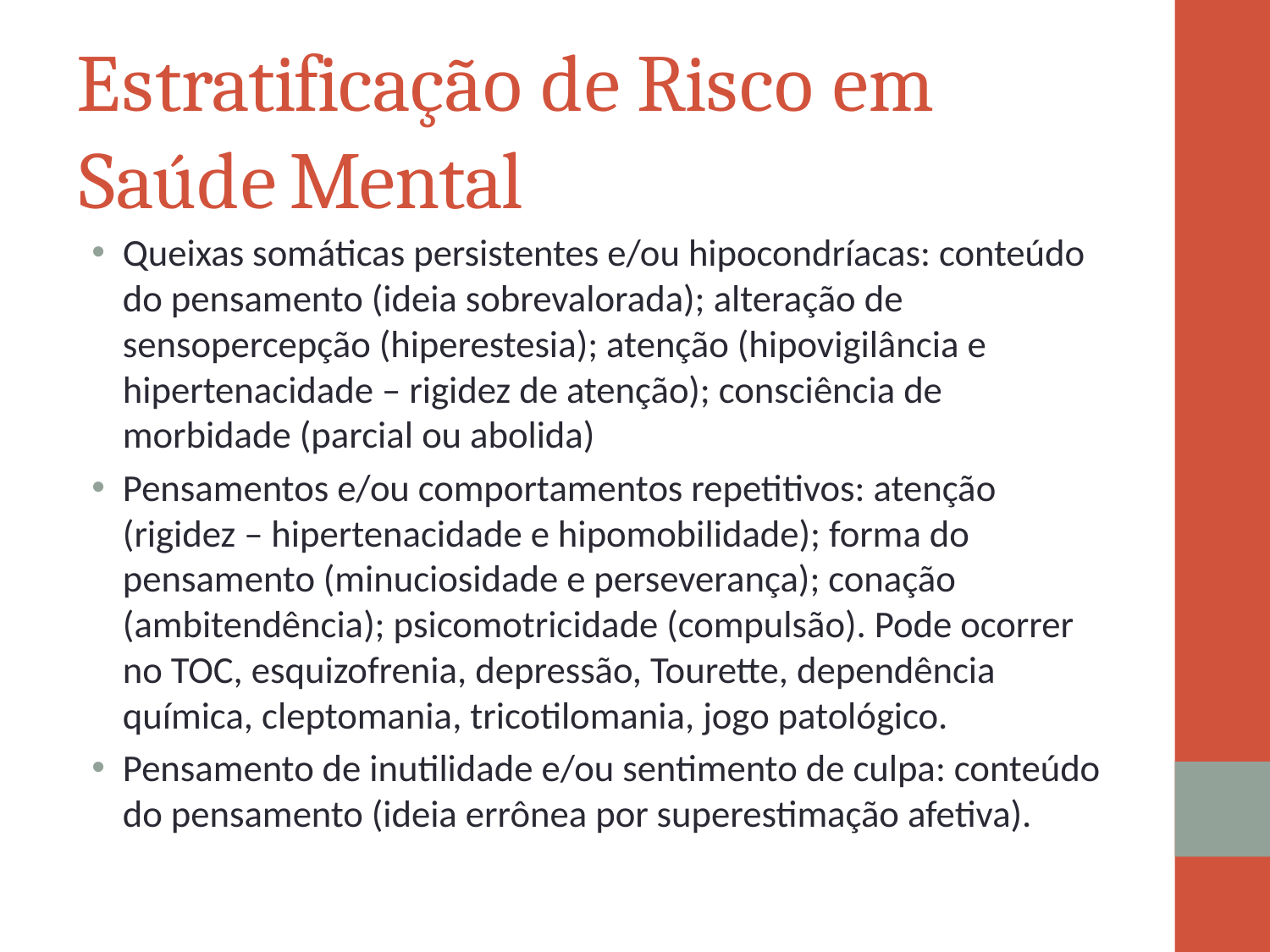

# Estratificação de Risco em Saúde Mental
Queixas somáticas persistentes e/ou hipocondríacas: conteúdo do pensamento (ideia sobrevalorada); alteração de sensopercepção (hiperestesia); atenção (hipovigilância e hipertenacidade – rigidez de atenção); consciência de morbidade (parcial ou abolida)
Pensamentos e/ou comportamentos repetitivos: atenção (rigidez – hipertenacidade e hipomobilidade); forma do pensamento (minuciosidade e perseverança); conação (ambitendência); psicomotricidade (compulsão). Pode ocorrer no TOC, esquizofrenia, depressão, Tourette, dependência química, cleptomania, tricotilomania, jogo patológico.
Pensamento de inutilidade e/ou sentimento de culpa: conteúdo do pensamento (ideia errônea por superestimação afetiva).